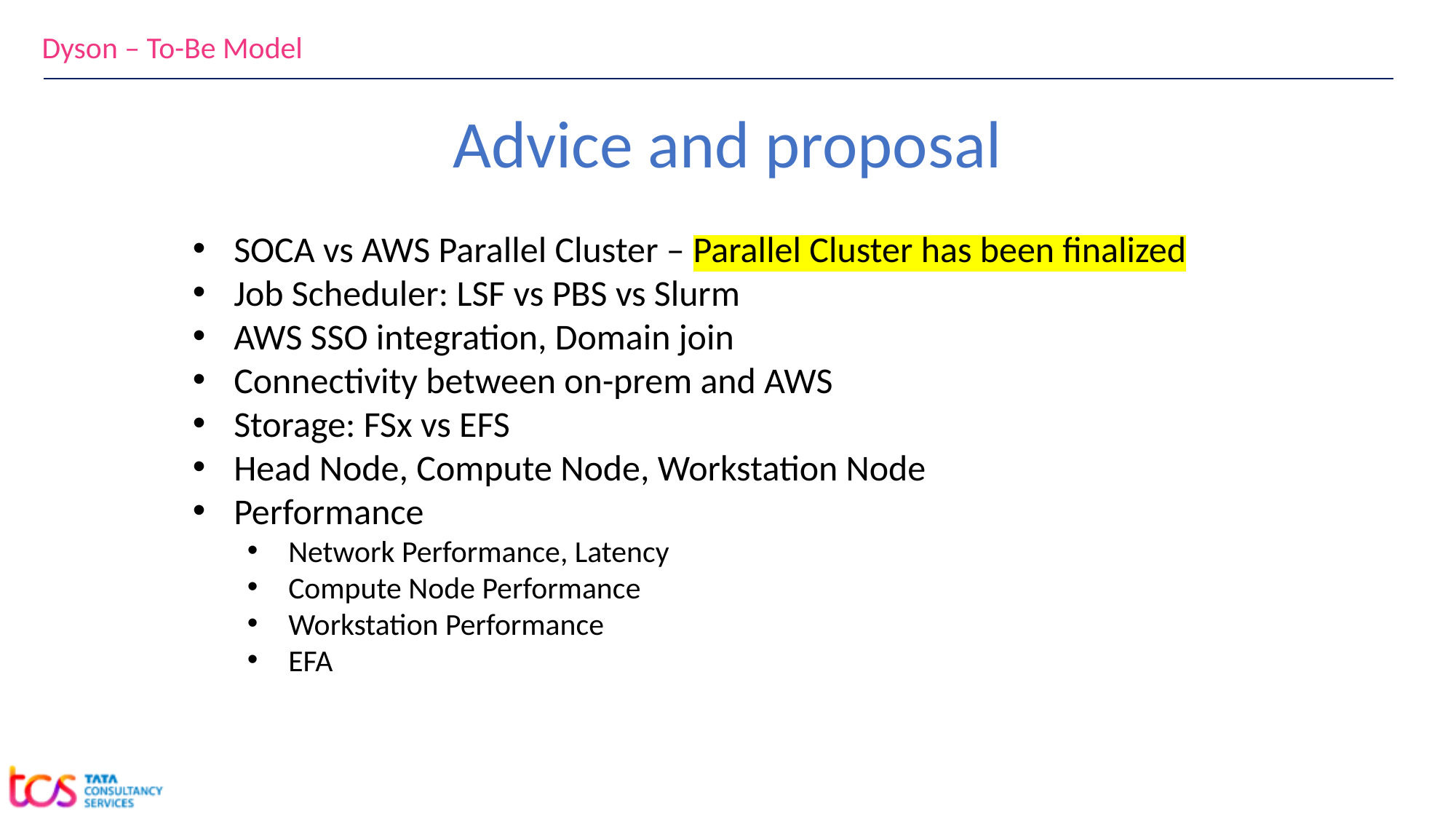

Dyson – To-Be Model

Advice and proposal
SOCA vs AWS Parallel Cluster – Parallel Cluster has been finalized
Job Scheduler: LSF vs PBS vs Slurm
AWS SSO integration, Domain join
Connectivity between on-prem and AWS
Storage: FSx vs EFS
Head Node, Compute Node, Workstation Node
Performance
Network Performance, Latency
Compute Node Performance
Workstation Performance
EFA